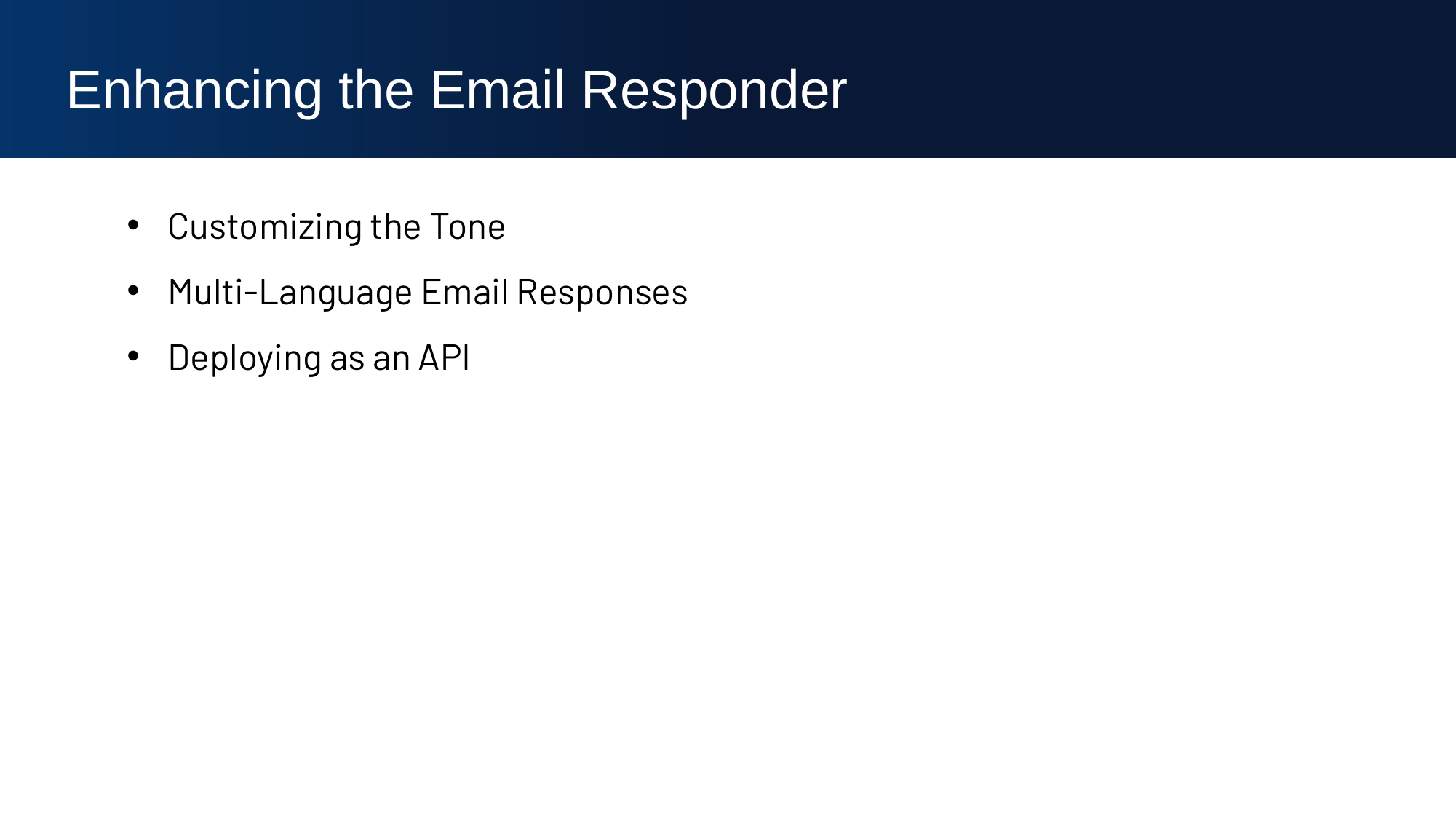

Enhancing the Email Responder

Customizing the Tone
Multi-Language Email Responses
Deploying as an API